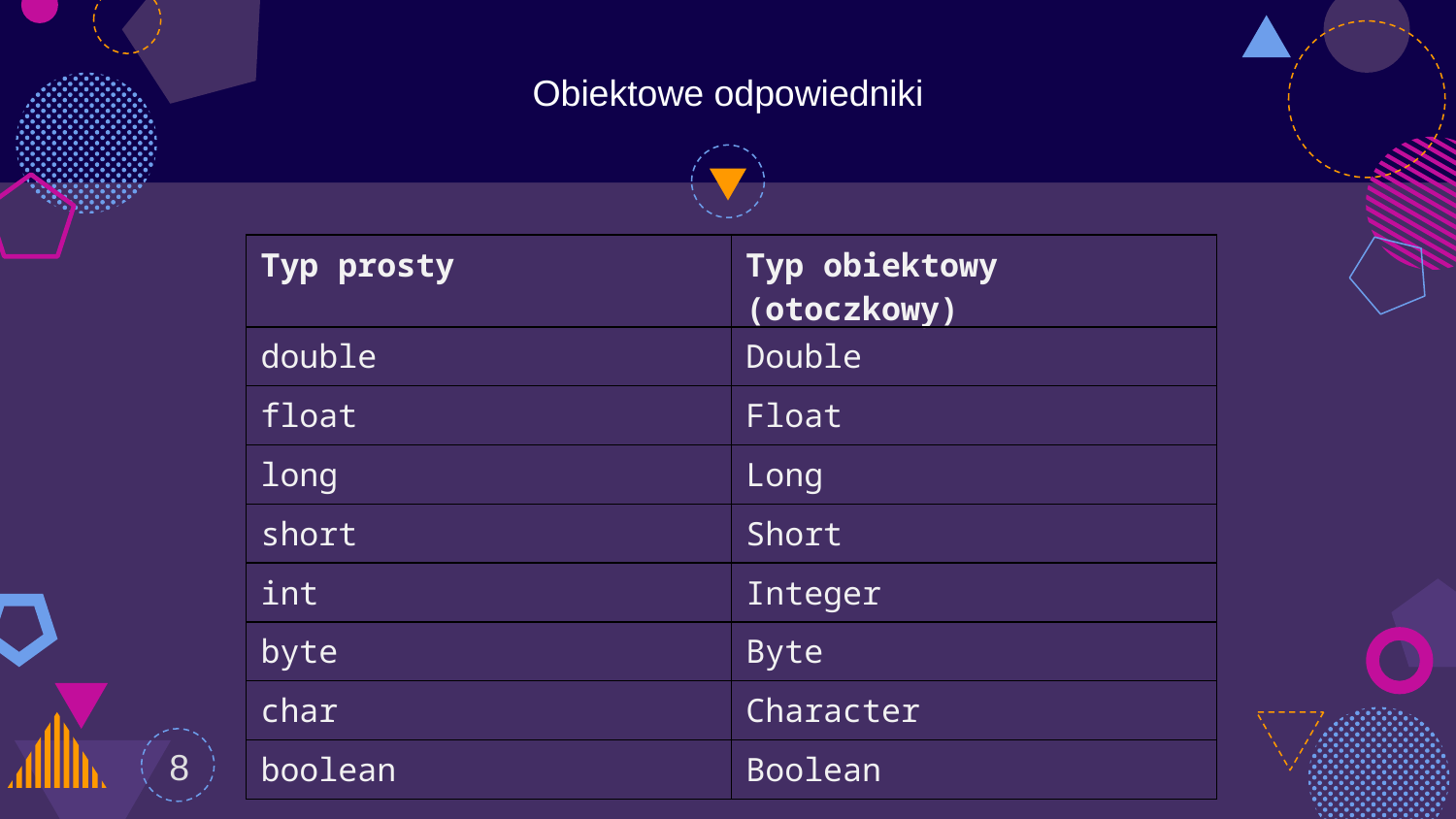

# Obiektowe odpowiedniki
| Typ prosty | Typ obiektowy (otoczkowy) |
| --- | --- |
| double | Double |
| float | Float |
| long | Long |
| short | Short |
| int | Integer |
| byte | Byte |
| char | Character |
| boolean | Boolean |

8